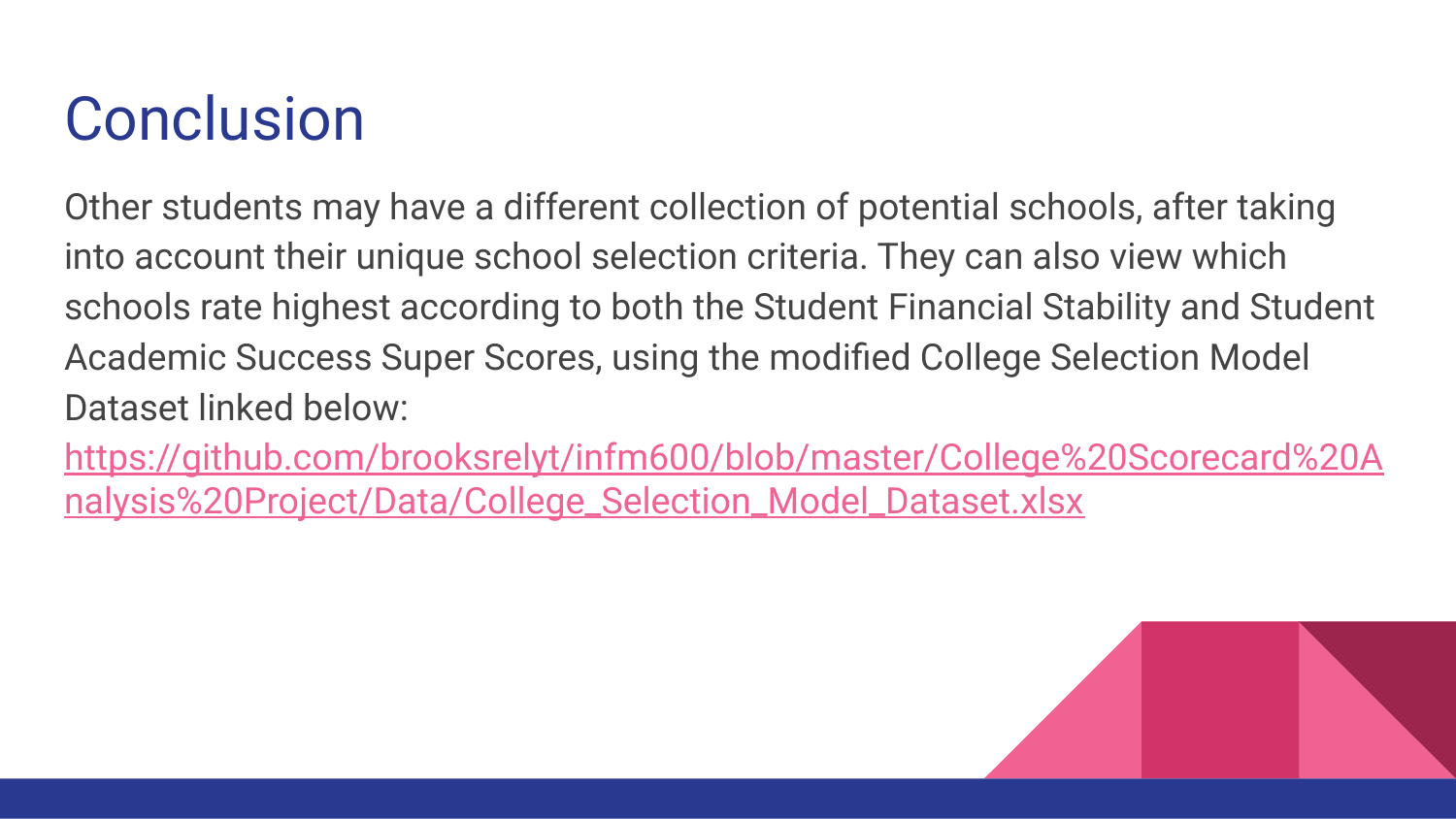

# Conclusion
Other students may have a different collection of potential schools, after taking into account their unique school selection criteria. They can also view which schools rate highest according to both the Student Financial Stability and Student Academic Success Super Scores, using the modified College Selection Model Dataset linked below:
https://github.com/brooksrelyt/infm600/blob/master/College%20Scorecard%20Analysis%20Project/Data/College_Selection_Model_Dataset.xlsx